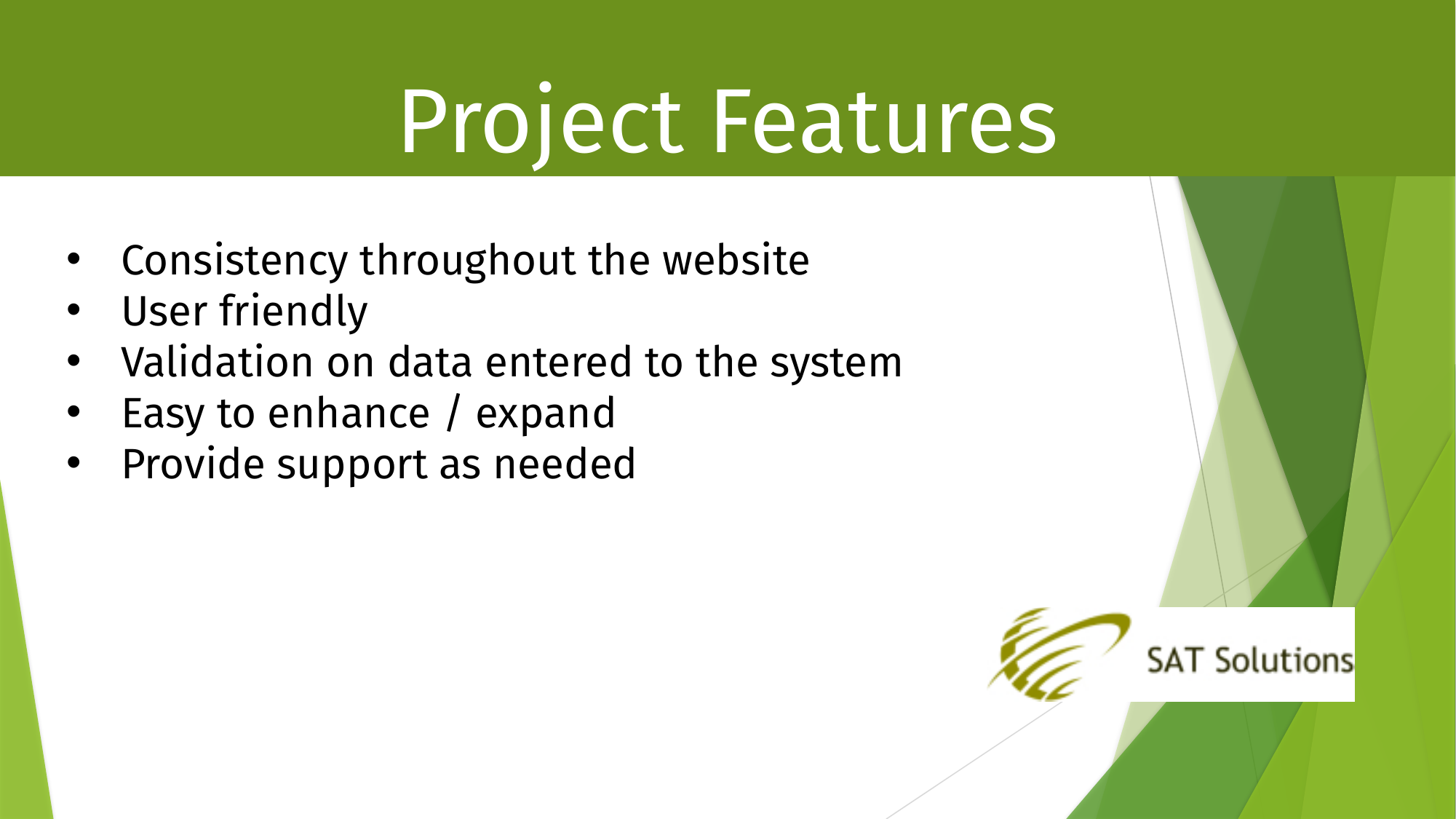

# Project Features

Consistency throughout the website
User friendly
Validation on data entered to the system
Easy to enhance / expand
Provide support as needed